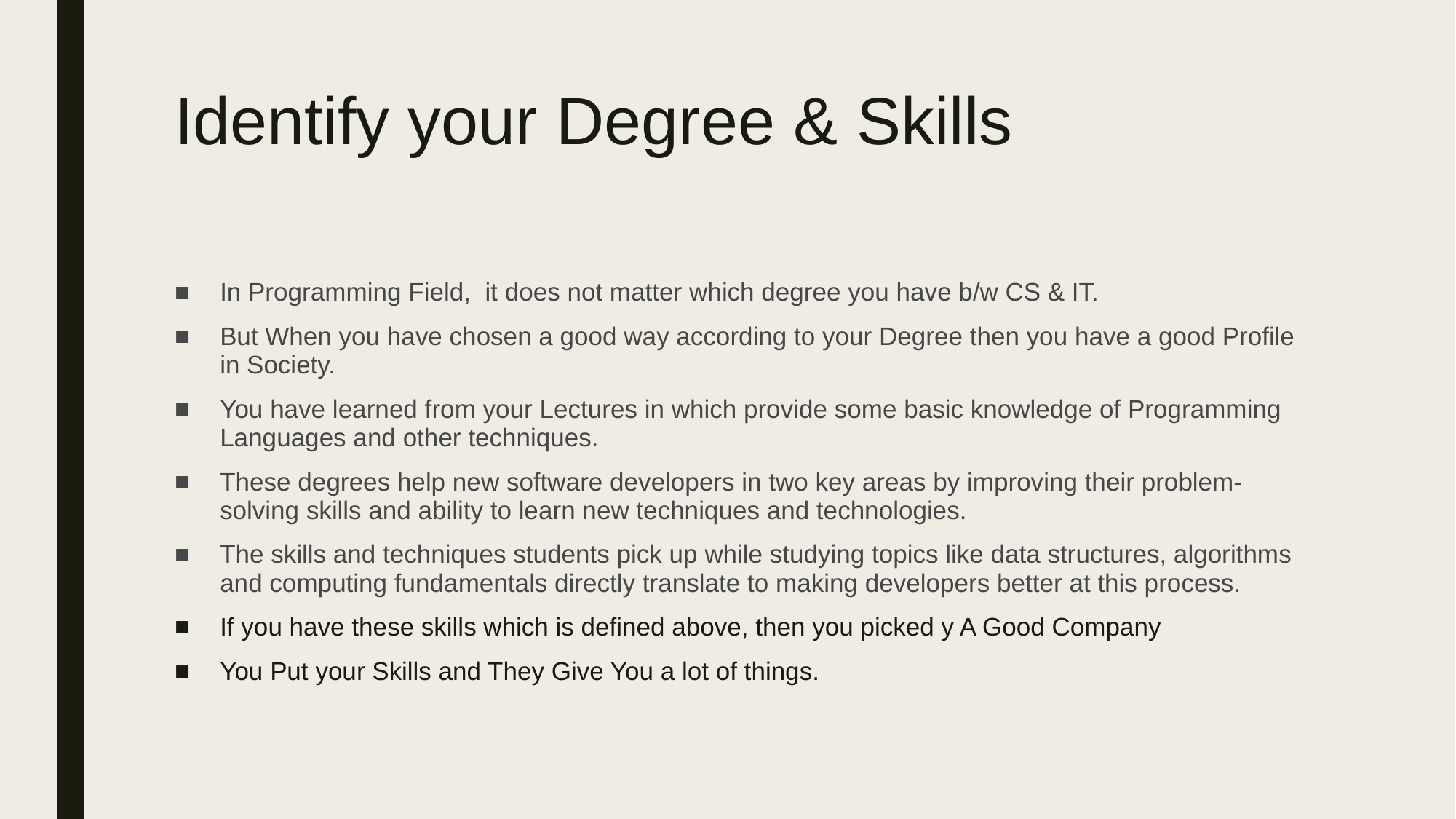

# Identify your Degree & Skills
In Programming Field,  it does not matter which degree you have b/w CS & IT.
But When you have chosen a good way according to your Degree then you have a good Profile in Society.
You have learned from your Lectures in which provide some basic knowledge of Programming Languages and other techniques.
These degrees help new software developers in two key areas by improving their problem-solving skills and ability to learn new techniques and technologies.
The skills and techniques students pick up while studying topics like data structures, algorithms and computing fundamentals directly translate to making developers better at this process.
If you have these skills which is defined above, then you picked y A Good Company
You Put your Skills and They Give You a lot of things.